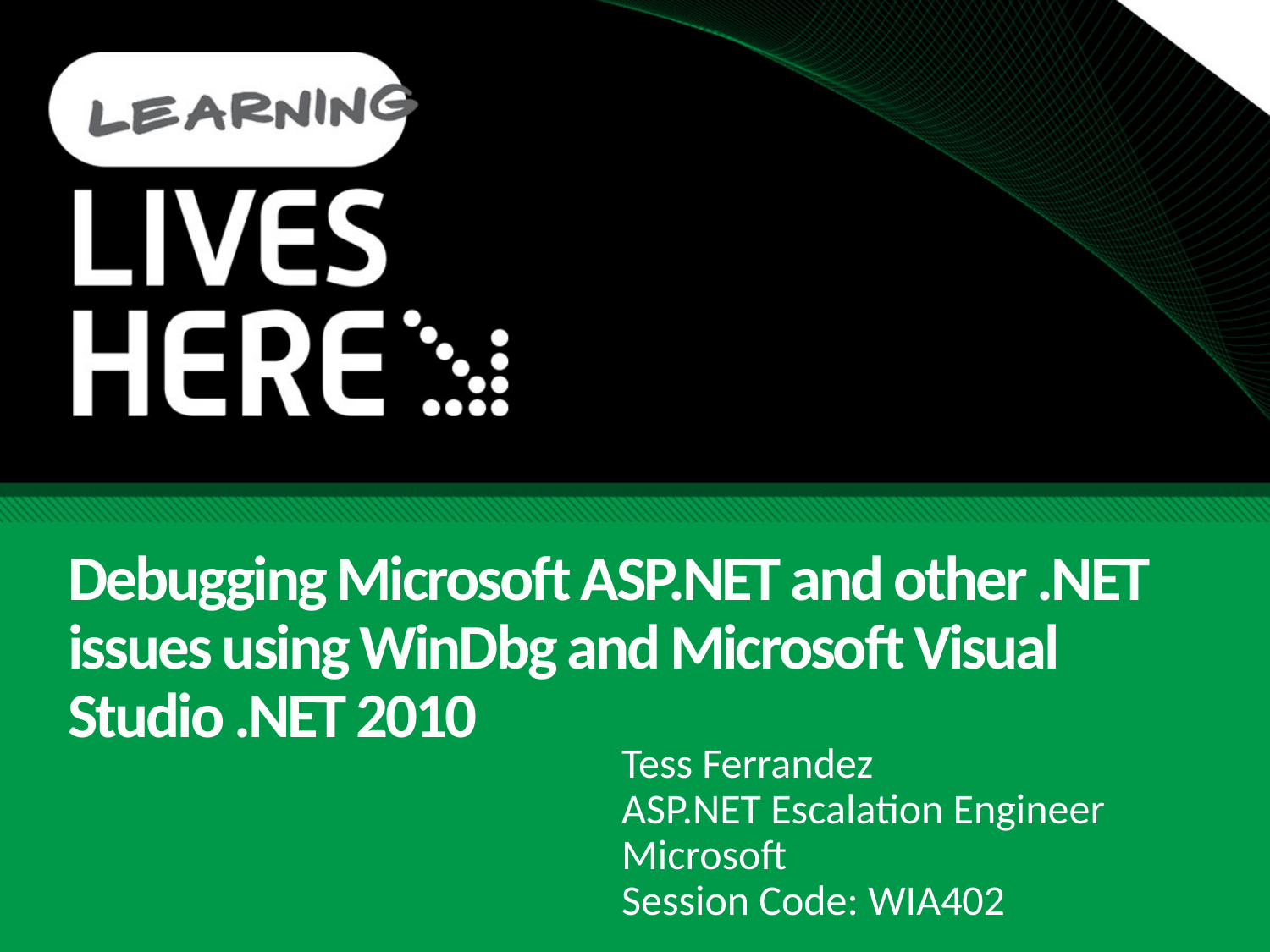

# Debugging Microsoft ASP.NET and other .NET issues using WinDbg and Microsoft Visual Studio .NET 2010
Tess Ferrandez
ASP.NET Escalation Engineer
Microsoft
Session Code: WIA402